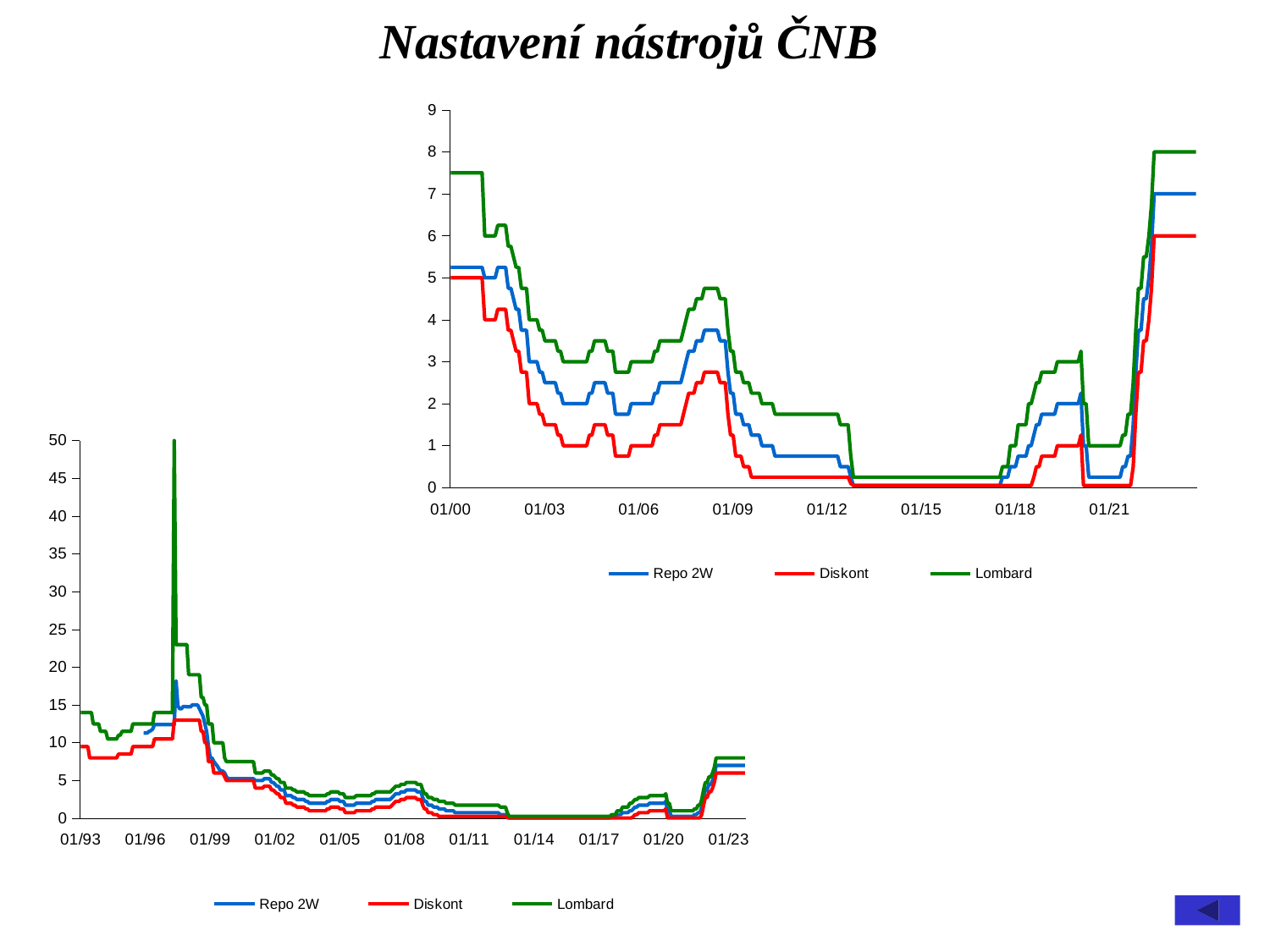

Nastavení nástrojů ČNB

### Chart

| Category | Repo 2W | Diskont | Lombard |
|---|---|---|---|
| 36556 | 5.25 | 5.0 | 7.5 |
| 36585 | 5.25 | 5.0 | 7.5 |
| 36616 | 5.25 | 5.0 | 7.5 |
| 36646 | 5.25 | 5.0 | 7.5 |
| 36677 | 5.25 | 5.0 | 7.5 |
| 36707 | 5.25 | 5.0 | 7.5 |
| 36738 | 5.25 | 5.0 | 7.5 |
| 36769 | 5.25 | 5.0 | 7.5 |
| 36799 | 5.25 | 5.0 | 7.5 |
| 36830 | 5.25 | 5.0 | 7.5 |
| 36860 | 5.25 | 5.0 | 7.5 |
| 36891 | 5.25 | 5.0 | 7.5 |
| 36922 | 5.25 | 5.0 | 7.5 |
| 36950 | 5.0 | 4.0 | 6.0 |
| 36981 | 5.0 | 4.0 | 6.0 |
| 37011 | 5.0 | 4.0 | 6.0 |
| 37042 | 5.0 | 4.0 | 6.0 |
| 37072 | 5.0 | 4.0 | 6.0 |
| 37103 | 5.25 | 4.25 | 6.25 |
| 37134 | 5.25 | 4.25 | 6.25 |
| 37164 | 5.25 | 4.25 | 6.25 |
| 37195 | 5.25 | 4.25 | 6.25 |
| 37225 | 4.75 | 3.75 | 5.75 |
| 37256 | 4.75 | 3.75 | 5.75 |
| 37287 | 4.5 | 3.5 | 5.5 |
| 37315 | 4.25 | 3.25 | 5.25 |
| 37346 | 4.25 | 3.25 | 5.25 |
| 37376 | 3.75 | 2.75 | 4.75 |
| 37407 | 3.75 | 2.75 | 4.75 |
| 37437 | 3.75 | 2.75 | 4.75 |
| 37468 | 3.0 | 2.0 | 4.0 |
| 37499 | 3.0 | 2.0 | 4.0 |
| 37529 | 3.0 | 2.0 | 4.0 |
| 37560 | 3.0 | 2.0 | 4.0 |
| 37590 | 2.75 | 1.75 | 3.75 |
| 37621 | 2.75 | 1.75 | 3.75 |
| 37652 | 2.5 | 1.5 | 3.5 |
| 37680 | 2.5 | 1.5 | 3.5 |
| 37711 | 2.5 | 1.5 | 3.5 |
| 37741 | 2.5 | 1.5 | 3.5 |
| 37772 | 2.5 | 1.5 | 3.5 |
| 37802 | 2.25 | 1.25 | 3.25 |
| 37833 | 2.25 | 1.25 | 3.25 |
| 37864 | 2.0 | 1.0 | 3.0 |
| 37894 | 2.0 | 1.0 | 3.0 |
| 37925 | 2.0 | 1.0 | 3.0 |
| 37955 | 2.0 | 1.0 | 3.0 |
| 37986 | 2.0 | 1.0 | 3.0 |
| 38017 | 2.0 | 1.0 | 3.0 |
| 38046 | 2.0 | 1.0 | 3.0 |
| 38077 | 2.0 | 1.0 | 3.0 |
| 38107 | 2.0 | 1.0 | 3.0 |
| 38138 | 2.0 | 1.0 | 3.0 |
| 38168 | 2.25 | 1.25 | 3.25 |
| 38199 | 2.25 | 1.25 | 3.25 |
| 38230 | 2.5 | 1.5 | 3.5 |
| 38260 | 2.5 | 1.5 | 3.5 |
| 38291 | 2.5 | 1.5 | 3.5 |
| 38321 | 2.5 | 1.5 | 3.5 |
| 38352 | 2.5 | 1.5 | 3.5 |
| 38383 | 2.25 | 1.25 | 3.25 |
| 38411 | 2.25 | 1.25 | 3.25 |
| 38442 | 2.25 | 1.25 | 3.25 |
| 38472 | 1.75 | 0.75 | 2.75 |
| 38503 | 1.75 | 0.75 | 2.75 |
| 38533 | 1.75 | 0.75 | 2.75 |
| 38564 | 1.75 | 0.75 | 2.75 |
| 38595 | 1.75 | 0.75 | 2.75 |
| 38625 | 1.75 | 0.75 | 2.75 |
| 38656 | 2.0 | 1.0 | 3.0 |
| 38686 | 2.0 | 1.0 | 3.0 |
| 38717 | 2.0 | 1.0 | 3.0 |
| 38748 | 2.0 | 1.0 | 3.0 |
| 38776 | 2.0 | 1.0 | 3.0 |
| 38807 | 2.0 | 1.0 | 3.0 |
| 38837 | 2.0 | 1.0 | 3.0 |
| 38868 | 2.0 | 1.0 | 3.0 |
| 38898 | 2.0 | 1.0 | 3.0 |
| 38929 | 2.25 | 1.25 | 3.25 |
| 38960 | 2.25 | 1.25 | 3.25 |
| 38990 | 2.5 | 1.5 | 3.5 |
| 39021 | 2.5 | 1.5 | 3.5 |
| 39051 | 2.5 | 1.5 | 3.5 |
| 39082 | 2.5 | 1.5 | 3.5 |
| 39113 | 2.5 | 1.5 | 3.5 |
| 39141 | 2.5 | 1.5 | 3.5 |
| 39172 | 2.5 | 1.5 | 3.5 |
| 39202 | 2.5 | 1.5 | 3.5 |
| 39233 | 2.5 | 1.5 | 3.5 |
| 39263 | 2.75 | 1.75 | 3.75 |
| 39294 | 3.0 | 2.0 | 4.0 |
| 39325 | 3.25 | 2.25 | 4.25 |
| 39355 | 3.25 | 2.25 | 4.25 |
| 39386 | 3.25 | 2.25 | 4.25 |
| 39416 | 3.5 | 2.5 | 4.5 |
| 39447 | 3.5 | 2.5 | 4.5 |
| 39478 | 3.5 | 2.5 | 4.5 |
| 39507 | 3.75 | 2.75 | 4.75 |
| 39538 | 3.75 | 2.75 | 4.75 |
| 39568 | 3.75 | 2.75 | 4.75 |
| 39599 | 3.75 | 2.75 | 4.75 |
| 39629 | 3.75 | 2.75 | 4.75 |
| 39660 | 3.75 | 2.75 | 4.75 |
| 39691 | 3.5 | 2.5 | 4.5 |
| 39721 | 3.5 | 2.5 | 4.5 |
| 39752 | 3.5 | 2.5 | 4.5 |
| 39782 | 2.75 | 1.75 | 3.75 |
| 39813 | 2.25 | 1.25 | 3.25 |
| 39844 | 2.25 | 1.25 | 3.25 |
| 39872 | 1.75 | 0.75 | 2.75 |
| 39903 | 1.75 | 0.75 | 2.75 |
| 39933 | 1.75 | 0.75 | 2.75 |
| 39964 | 1.5 | 0.5 | 2.5 |
| 39994 | 1.5 | 0.5 | 2.5 |
| 40025 | 1.5 | 0.5 | 2.5 |
| 40056 | 1.25 | 0.25 | 2.25 |
| 40086 | 1.25 | 0.25 | 2.25 |
| 40117 | 1.25 | 0.25 | 2.25 |
| 40147 | 1.25 | 0.25 | 2.25 |
| 40178 | 1.0 | 0.25 | 2.0 |
| 40209 | 1.0 | 0.25 | 2.0 |
| 40237 | 1.0 | 0.25 | 2.0 |
| 40268 | 1.0 | 0.25 | 2.0 |
| 40298 | 1.0 | 0.25 | 2.0 |
| 40329 | 0.75 | 0.25 | 1.75 |
| 40359 | 0.75 | 0.25 | 1.75 |
| 40390 | 0.75 | 0.25 | 1.75 |
| 40421 | 0.75 | 0.25 | 1.75 |
| 40451 | 0.75 | 0.25 | 1.75 |
| 40482 | 0.75 | 0.25 | 1.75 |
| 40512 | 0.75 | 0.25 | 1.75 |
| 40543 | 0.75 | 0.25 | 1.75 |
| 40574 | 0.75 | 0.25 | 1.75 |
| 40602 | 0.75 | 0.25 | 1.75 |
| 40633 | 0.75 | 0.25 | 1.75 |
| 40663 | 0.75 | 0.25 | 1.75 |
| 40694 | 0.75 | 0.25 | 1.75 |
| 40724 | 0.75 | 0.25 | 1.75 |
| 40755 | 0.75 | 0.25 | 1.75 |
| 40786 | 0.75 | 0.25 | 1.75 |
| 40816 | 0.75 | 0.25 | 1.75 |
| 40847 | 0.75 | 0.25 | 1.75 |
| 40877 | 0.75 | 0.25 | 1.75 |
| 40908 | 0.75 | 0.25 | 1.75 |
| 40939 | 0.75 | 0.25 | 1.75 |
| 40968 | 0.75 | 0.25 | 1.75 |
| 40999 | 0.75 | 0.25 | 1.75 |
| 41029 | 0.75 | 0.25 | 1.75 |
| 41060 | 0.75 | 0.25 | 1.75 |
| 41090 | 0.5 | 0.25 | 1.5 |
| 41121 | 0.5 | 0.25 | 1.5 |
| 41152 | 0.5 | 0.25 | 1.5 |
| 41182 | 0.5 | 0.25 | 1.5 |
| 41213 | 0.25 | 0.1 | 0.75 |
| 41243 | 0.05 | 0.05 | 0.25 |
| 41274 | 0.05 | 0.05 | 0.25 |
| 41305 | 0.05 | 0.05 | 0.25 |
| 41333 | 0.05 | 0.05 | 0.25 |
| 41364 | 0.05 | 0.05 | 0.25 |
| 41394 | 0.05 | 0.05 | 0.25 |
| 41425 | 0.05 | 0.05 | 0.25 |
| 41455 | 0.05 | 0.05 | 0.25 |
| 41486 | 0.05 | 0.05 | 0.25 |
| 41517 | 0.05 | 0.05 | 0.25 |
| 41547 | 0.05 | 0.05 | 0.25 |
| 41578 | 0.05 | 0.05 | 0.25 |
| 41608 | 0.05 | 0.05 | 0.25 |
| 41639 | 0.05 | 0.05 | 0.25 |
| 41670 | 0.05 | 0.05 | 0.25 |
| 41698 | 0.05 | 0.05 | 0.25 |
| 41729 | 0.05 | 0.05 | 0.25 |
| 41759 | 0.05 | 0.05 | 0.25 |
| 41790 | 0.05 | 0.05 | 0.25 |
| 41820 | 0.05 | 0.05 | 0.25 |
| 41851 | 0.05 | 0.05 | 0.25 |
| 41882 | 0.05 | 0.05 | 0.25 |
| 41912 | 0.05 | 0.05 | 0.25 |
| 41943 | 0.05 | 0.05 | 0.25 |
| 41973 | 0.05 | 0.05 | 0.25 |
| 42004 | 0.05 | 0.05 | 0.25 |
| 42035 | 0.05 | 0.05 | 0.25 |
| 42063 | 0.05 | 0.05 | 0.25 |
| 42094 | 0.05 | 0.05 | 0.25 |
| 42124 | 0.05 | 0.05 | 0.25 |
| 42155 | 0.05 | 0.05 | 0.25 |
| 42185 | 0.05 | 0.05 | 0.25 |
| 42216 | 0.05 | 0.05 | 0.25 |
| 42247 | 0.05 | 0.05 | 0.25 |
| 42277 | 0.05 | 0.05 | 0.25 |
| 42308 | 0.05 | 0.05 | 0.25 |
| 42338 | 0.05 | 0.05 | 0.25 |
| 42369 | 0.05 | 0.05 | 0.25 |
| 42400 | 0.05 | 0.05 | 0.25 |
| 42429 | 0.05 | 0.05 | 0.25 |
| 42460 | 0.05 | 0.05 | 0.25 |
| 42490 | 0.05 | 0.05 | 0.25 |
| 42521 | 0.05 | 0.05 | 0.25 |
| 42551 | 0.05 | 0.05 | 0.25 |
| 42582 | 0.05 | 0.05 | 0.25 |
| 42613 | 0.05 | 0.05 | 0.25 |
| 42643 | 0.05 | 0.05 | 0.25 |
| 42674 | 0.05 | 0.05 | 0.25 |
| 42704 | 0.05 | 0.05 | 0.25 |
| 42735 | 0.05 | 0.05 | 0.25 |
| 42766 | 0.05 | 0.05 | 0.25 |
| 42794 | 0.05 | 0.05 | 0.25 |
| 42825 | 0.05 | 0.05 | 0.25 |
| 42855 | 0.05 | 0.05 | 0.25 |
| 42886 | 0.05 | 0.05 | 0.25 |
| 42916 | 0.05 | 0.05 | 0.25 |
| 42947 | 0.05 | 0.05 | 0.25 |
| 42978 | 0.25 | 0.05 | 0.5 |
| 43008 | 0.25 | 0.05 | 0.5 |
| 43039 | 0.25 | 0.05 | 0.5 |
| 43069 | 0.5 | 0.05 | 1.0 |
| 43100 | 0.5 | 0.05 | 1.0 |
| 43131 | 0.5 | 0.05 | 1.0 |
| 43159 | 0.75 | 0.05 | 1.5 |
| 43190 | 0.75 | 0.05 | 1.5 |
| 43220 | 0.75 | 0.05 | 1.5 |
| 43251 | 0.75 | 0.05 | 1.5 |
| 43281 | 1.0 | 0.05 | 2.0 |
| 43312 | 1.0 | 0.05 | 2.0 |
| 43343 | 1.25 | 0.25 | 2.25 |
| 43373 | 1.5 | 0.5 | 2.5 |
| 43404 | 1.5 | 0.5 | 2.5 |
| 43434 | 1.75 | 0.75 | 2.75 |
| 43465 | 1.75 | 0.75 | 2.75 |
| 43496 | 1.75 | 0.75 | 2.75 |
| 43524 | 1.75 | 0.75 | 2.75 |
| 43555 | 1.75 | 0.75 | 2.75 |
| 43585 | 1.75 | 0.75 | 2.75 |
| 43616 | 2.0 | 1.0 | 3.0 |
| 43646 | 2.0 | 1.0 | 3.0 |
| 43677 | 2.0 | 1.0 | 3.0 |
| 43708 | 2.0 | 1.0 | 3.0 |
| 43738 | 2.0 | 1.0 | 3.0 |
| 43769 | 2.0 | 1.0 | 3.0 |
| 43799 | 2.0 | 1.0 | 3.0 |
| 43830 | 2.0 | 1.0 | 3.0 |
| 43861 | 2.0 | 1.0 | 3.0 |
| 43890 | 2.25 | 1.25 | 3.25 |
| 43921 | 1.0 | 0.05 | 2.0 |
| 43951 | 1.0 | 0.05 | 2.0 |
| 43982 | 0.25 | 0.05 | 1.0 |
| 44012 | 0.25 | 0.05 | 1.0 |
| 44043 | 0.25 | 0.05 | 1.0 |
| 44074 | 0.25 | 0.05 | 1.0 |
| 44104 | 0.25 | 0.05 | 1.0 |
| 44135 | 0.25 | 0.05 | 1.0 |
| 44165 | 0.25 | 0.05 | 1.0 |
| 44196 | 0.25 | 0.05 | 1.0 |
| 44227 | 0.25 | 0.05 | 1.0 |
| 44255 | 0.25 | 0.05 | 1.0 |
| 44286 | 0.25 | 0.05 | 1.0 |
| 44316 | 0.25 | 0.05 | 1.0 |
| 44347 | 0.25 | 0.05 | 1.0 |
| 44377 | 0.5 | 0.05 | 1.25 |
| 44408 | 0.5 | 0.05 | 1.25 |
| 44439 | 0.75 | 0.05 | 1.75 |
| 44469 | 0.75 | 0.05 | 1.75 |
| 44500 | 1.5 | 0.5 | 2.5 |
| 44530 | 2.75 | 1.75 | 3.75 |
| 44561 | 3.75 | 2.75 | 4.75 |
| 44592 | 3.75 | 2.75 | 4.75 |
| 44620 | 4.5 | 3.5 | 5.5 |
| 44651 | 4.5 | 3.5 | 5.5 |
| 44681 | 5.0 | 4.0 | 6.0 |
| 44712 | 5.75 | 4.75 | 6.75 |
| 44742 | 7.0 | 6.0 | 8.0 |
| 44773 | 7.0 | 6.0 | 8.0 |
| 44804 | 7.0 | 6.0 | 8.0 |
| 44834 | 7.0 | 6.0 | 8.0 |
| 44865 | 7.0 | 6.0 | 8.0 |
| 44895 | 7.0 | 6.0 | 8.0 |
| 44926 | 7.0 | 6.0 | 8.0 |
| 44957 | 7.0 | 6.0 | 8.0 |
| 44985 | 7.0 | 6.0 | 8.0 |
| 45016 | 7.0 | 6.0 | 8.0 |
| 45046 | 7.0 | 6.0 | 8.0 |
| 45077 | 7.0 | 6.0 | 8.0 |
| 45107 | 7.0 | 6.0 | 8.0 |
| 45138 | 7.0 | 6.0 | 8.0 |
| 45169 | 7.0 | 6.0 | 8.0 |
| 45199 | 7.0 | 6.0 | 8.0 |
| 45230 | 7.0 | 6.0 | 8.0 |

### Chart

| Category | Repo 2W | Diskont | Lombard |
|---|---|---|---|
| 34000 | None | 9.5 | 14.0 |
| 34028 | None | 9.5 | 14.0 |
| 34059 | None | 9.5 | 14.0 |
| 34089 | None | 9.5 | 14.0 |
| 34120 | None | 9.5 | 14.0 |
| 34150 | None | 8.0 | 14.0 |
| 34181 | None | 8.0 | 14.0 |
| 34212 | None | 8.0 | 12.5 |
| 34242 | None | 8.0 | 12.5 |
| 34273 | None | 8.0 | 12.5 |
| 34303 | None | 8.0 | 12.5 |
| 34334 | None | 8.0 | 11.5 |
| 34365 | None | 8.0 | 11.5 |
| 34393 | None | 8.0 | 11.5 |
| 34424 | None | 8.0 | 11.5 |
| 34454 | None | 8.0 | 10.5 |
| 34485 | None | 8.0 | 10.5 |
| 34515 | None | 8.0 | 10.5 |
| 34546 | None | 8.0 | 10.5 |
| 34577 | None | 8.0 | 10.5 |
| 34607 | None | 8.0 | 10.5 |
| 34638 | None | 8.5 | 11.0 |
| 34668 | None | 8.5 | 11.0 |
| 34699 | None | 8.5 | 11.5 |
| 34730 | None | 8.5 | 11.5 |
| 34758 | None | 8.5 | 11.5 |
| 34789 | None | 8.5 | 11.5 |
| 34819 | None | 8.5 | 11.5 |
| 34850 | None | 8.5 | 11.5 |
| 34880 | None | 9.5 | 12.5 |
| 34911 | None | 9.5 | 12.5 |
| 34942 | None | 9.5 | 12.5 |
| 34972 | None | 9.5 | 12.5 |
| 35003 | None | 9.5 | 12.5 |
| 35033 | None | 9.5 | 12.5 |
| 35064 | 11.3 | 9.5 | 12.5 |
| 35095 | 11.3 | 9.5 | 12.5 |
| 35124 | 11.3 | 9.5 | 12.5 |
| 35155 | 11.5 | 9.5 | 12.5 |
| 35185 | 11.6 | 9.5 | 12.5 |
| 35216 | 11.8 | 9.5 | 12.5 |
| 35246 | 12.4 | 10.5 | 14.0 |
| 35277 | 12.4 | 10.5 | 14.0 |
| 35308 | 12.4 | 10.5 | 14.0 |
| 35338 | 12.4 | 10.5 | 14.0 |
| 35369 | 12.4 | 10.5 | 14.0 |
| 35399 | 12.4 | 10.5 | 14.0 |
| 35430 | 12.4 | 10.5 | 14.0 |
| 35461 | 12.4 | 10.5 | 14.0 |
| 35489 | 12.4 | 10.5 | 14.0 |
| 35520 | 12.4 | 10.5 | 14.0 |
| 35550 | 12.4 | 10.5 | 14.0 |
| 35581 | 12.4 | 13.0 | 50.0 |
| 35611 | 18.2 | 13.0 | 23.0 |
| 35642 | 14.9 | 13.0 | 23.0 |
| 35673 | 14.5 | 13.0 | 23.0 |
| 35703 | 14.5 | 13.0 | 23.0 |
| 35734 | 14.8 | 13.0 | 23.0 |
| 35764 | 14.8 | 13.0 | 23.0 |
| 35795 | 14.75 | 13.0 | 23.0 |
| 35826 | 14.75 | 13.0 | 19.0 |
| 35854 | 14.75 | 13.0 | 19.0 |
| 35885 | 15.0 | 13.0 | 19.0 |
| 35915 | 15.0 | 13.0 | 19.0 |
| 35946 | 15.0 | 13.0 | 19.0 |
| 35976 | 15.0 | 13.0 | 19.0 |
| 36007 | 14.5 | 13.0 | 19.0 |
| 36038 | 14.0 | 11.5 | 16.0 |
| 36068 | 13.5 | 11.5 | 16.0 |
| 36099 | 12.5 | 10.0 | 15.0 |
| 36129 | 11.5 | 10.0 | 15.0 |
| 36160 | 9.5 | 7.5 | 12.5 |
| 36191 | 8.0 | 7.5 | 12.5 |
| 36219 | 8.0 | 7.5 | 12.5 |
| 36250 | 7.5 | 6.0 | 10.0 |
| 36280 | 7.2 | 6.0 | 10.0 |
| 36311 | 6.9 | 6.0 | 10.0 |
| 36341 | 6.5 | 6.0 | 10.0 |
| 36372 | 6.25 | 6.0 | 10.0 |
| 36403 | 6.25 | 6.0 | 10.0 |
| 36433 | 6.0 | 5.5 | 8.0 |
| 36464 | 5.5 | 5.0 | 7.5 |
| 36494 | 5.25 | 5.0 | 7.5 |
| 36525 | 5.25 | 5.0 | 7.5 |
| 36556 | 5.25 | 5.0 | 7.5 |
| 36585 | 5.25 | 5.0 | 7.5 |
| 36616 | 5.25 | 5.0 | 7.5 |
| 36646 | 5.25 | 5.0 | 7.5 |
| 36677 | 5.25 | 5.0 | 7.5 |
| 36707 | 5.25 | 5.0 | 7.5 |
| 36738 | 5.25 | 5.0 | 7.5 |
| 36769 | 5.25 | 5.0 | 7.5 |
| 36799 | 5.25 | 5.0 | 7.5 |
| 36830 | 5.25 | 5.0 | 7.5 |
| 36860 | 5.25 | 5.0 | 7.5 |
| 36891 | 5.25 | 5.0 | 7.5 |
| 36922 | 5.25 | 5.0 | 7.5 |
| 36950 | 5.0 | 4.0 | 6.0 |
| 36981 | 5.0 | 4.0 | 6.0 |
| 37011 | 5.0 | 4.0 | 6.0 |
| 37042 | 5.0 | 4.0 | 6.0 |
| 37072 | 5.0 | 4.0 | 6.0 |
| 37103 | 5.25 | 4.25 | 6.25 |
| 37134 | 5.25 | 4.25 | 6.25 |
| 37164 | 5.25 | 4.25 | 6.25 |
| 37195 | 5.25 | 4.25 | 6.25 |
| 37225 | 4.75 | 3.75 | 5.75 |
| 37256 | 4.75 | 3.75 | 5.75 |
| 37287 | 4.5 | 3.5 | 5.5 |
| 37315 | 4.25 | 3.25 | 5.25 |
| 37346 | 4.25 | 3.25 | 5.25 |
| 37376 | 3.75 | 2.75 | 4.75 |
| 37407 | 3.75 | 2.75 | 4.75 |
| 37437 | 3.75 | 2.75 | 4.75 |
| 37468 | 3.0 | 2.0 | 4.0 |
| 37499 | 3.0 | 2.0 | 4.0 |
| 37529 | 3.0 | 2.0 | 4.0 |
| 37560 | 3.0 | 2.0 | 4.0 |
| 37590 | 2.75 | 1.75 | 3.75 |
| 37621 | 2.75 | 1.75 | 3.75 |
| 37652 | 2.5 | 1.5 | 3.5 |
| 37680 | 2.5 | 1.5 | 3.5 |
| 37711 | 2.5 | 1.5 | 3.5 |
| 37741 | 2.5 | 1.5 | 3.5 |
| 37772 | 2.5 | 1.5 | 3.5 |
| 37802 | 2.25 | 1.25 | 3.25 |
| 37833 | 2.25 | 1.25 | 3.25 |
| 37864 | 2.0 | 1.0 | 3.0 |
| 37894 | 2.0 | 1.0 | 3.0 |
| 37925 | 2.0 | 1.0 | 3.0 |
| 37955 | 2.0 | 1.0 | 3.0 |
| 37986 | 2.0 | 1.0 | 3.0 |
| 38017 | 2.0 | 1.0 | 3.0 |
| 38046 | 2.0 | 1.0 | 3.0 |
| 38077 | 2.0 | 1.0 | 3.0 |
| 38107 | 2.0 | 1.0 | 3.0 |
| 38138 | 2.0 | 1.0 | 3.0 |
| 38168 | 2.25 | 1.25 | 3.25 |
| 38199 | 2.25 | 1.25 | 3.25 |
| 38230 | 2.5 | 1.5 | 3.5 |
| 38260 | 2.5 | 1.5 | 3.5 |
| 38291 | 2.5 | 1.5 | 3.5 |
| 38321 | 2.5 | 1.5 | 3.5 |
| 38352 | 2.5 | 1.5 | 3.5 |
| 38383 | 2.25 | 1.25 | 3.25 |
| 38411 | 2.25 | 1.25 | 3.25 |
| 38442 | 2.25 | 1.25 | 3.25 |
| 38472 | 1.75 | 0.75 | 2.75 |
| 38503 | 1.75 | 0.75 | 2.75 |
| 38533 | 1.75 | 0.75 | 2.75 |
| 38564 | 1.75 | 0.75 | 2.75 |
| 38595 | 1.75 | 0.75 | 2.75 |
| 38625 | 1.75 | 0.75 | 2.75 |
| 38656 | 2.0 | 1.0 | 3.0 |
| 38686 | 2.0 | 1.0 | 3.0 |
| 38717 | 2.0 | 1.0 | 3.0 |
| 38748 | 2.0 | 1.0 | 3.0 |
| 38776 | 2.0 | 1.0 | 3.0 |
| 38807 | 2.0 | 1.0 | 3.0 |
| 38837 | 2.0 | 1.0 | 3.0 |
| 38868 | 2.0 | 1.0 | 3.0 |
| 38898 | 2.0 | 1.0 | 3.0 |
| 38929 | 2.25 | 1.25 | 3.25 |
| 38960 | 2.25 | 1.25 | 3.25 |
| 38990 | 2.5 | 1.5 | 3.5 |
| 39021 | 2.5 | 1.5 | 3.5 |
| 39051 | 2.5 | 1.5 | 3.5 |
| 39082 | 2.5 | 1.5 | 3.5 |
| 39113 | 2.5 | 1.5 | 3.5 |
| 39141 | 2.5 | 1.5 | 3.5 |
| 39172 | 2.5 | 1.5 | 3.5 |
| 39202 | 2.5 | 1.5 | 3.5 |
| 39233 | 2.5 | 1.5 | 3.5 |
| 39263 | 2.75 | 1.75 | 3.75 |
| 39294 | 3.0 | 2.0 | 4.0 |
| 39325 | 3.25 | 2.25 | 4.25 |
| 39355 | 3.25 | 2.25 | 4.25 |
| 39386 | 3.25 | 2.25 | 4.25 |
| 39416 | 3.5 | 2.5 | 4.5 |
| 39447 | 3.5 | 2.5 | 4.5 |
| 39478 | 3.5 | 2.5 | 4.5 |
| 39507 | 3.75 | 2.75 | 4.75 |
| 39538 | 3.75 | 2.75 | 4.75 |
| 39568 | 3.75 | 2.75 | 4.75 |
| 39599 | 3.75 | 2.75 | 4.75 |
| 39629 | 3.75 | 2.75 | 4.75 |
| 39660 | 3.75 | 2.75 | 4.75 |
| 39691 | 3.5 | 2.5 | 4.5 |
| 39721 | 3.5 | 2.5 | 4.5 |
| 39752 | 3.5 | 2.5 | 4.5 |
| 39782 | 2.75 | 1.75 | 3.75 |
| 39813 | 2.25 | 1.25 | 3.25 |
| 39844 | 2.25 | 1.25 | 3.25 |
| 39872 | 1.75 | 0.75 | 2.75 |
| 39903 | 1.75 | 0.75 | 2.75 |
| 39933 | 1.75 | 0.75 | 2.75 |
| 39964 | 1.5 | 0.5 | 2.5 |
| 39994 | 1.5 | 0.5 | 2.5 |
| 40025 | 1.5 | 0.5 | 2.5 |
| 40056 | 1.25 | 0.25 | 2.25 |
| 40086 | 1.25 | 0.25 | 2.25 |
| 40117 | 1.25 | 0.25 | 2.25 |
| 40147 | 1.25 | 0.25 | 2.25 |
| 40178 | 1.0 | 0.25 | 2.0 |
| 40209 | 1.0 | 0.25 | 2.0 |
| 40237 | 1.0 | 0.25 | 2.0 |
| 40268 | 1.0 | 0.25 | 2.0 |
| 40298 | 1.0 | 0.25 | 2.0 |
| 40329 | 0.75 | 0.25 | 1.75 |
| 40359 | 0.75 | 0.25 | 1.75 |
| 40390 | 0.75 | 0.25 | 1.75 |
| 40421 | 0.75 | 0.25 | 1.75 |
| 40451 | 0.75 | 0.25 | 1.75 |
| 40482 | 0.75 | 0.25 | 1.75 |
| 40512 | 0.75 | 0.25 | 1.75 |
| 40543 | 0.75 | 0.25 | 1.75 |
| 40574 | 0.75 | 0.25 | 1.75 |
| 40602 | 0.75 | 0.25 | 1.75 |
| 40633 | 0.75 | 0.25 | 1.75 |
| 40663 | 0.75 | 0.25 | 1.75 |
| 40694 | 0.75 | 0.25 | 1.75 |
| 40724 | 0.75 | 0.25 | 1.75 |
| 40755 | 0.75 | 0.25 | 1.75 |
| 40786 | 0.75 | 0.25 | 1.75 |
| 40816 | 0.75 | 0.25 | 1.75 |
| 40847 | 0.75 | 0.25 | 1.75 |
| 40877 | 0.75 | 0.25 | 1.75 |
| 40908 | 0.75 | 0.25 | 1.75 |
| 40939 | 0.75 | 0.25 | 1.75 |
| 40968 | 0.75 | 0.25 | 1.75 |
| 40999 | 0.75 | 0.25 | 1.75 |
| 41029 | 0.75 | 0.25 | 1.75 |
| 41060 | 0.75 | 0.25 | 1.75 |
| 41090 | 0.5 | 0.25 | 1.5 |
| 41121 | 0.5 | 0.25 | 1.5 |
| 41152 | 0.5 | 0.25 | 1.5 |
| 41182 | 0.5 | 0.25 | 1.5 |
| 41213 | 0.25 | 0.1 | 0.75 |
| 41243 | 0.05 | 0.05 | 0.25 |
| 41274 | 0.05 | 0.05 | 0.25 |
| 41305 | 0.05 | 0.05 | 0.25 |
| 41333 | 0.05 | 0.05 | 0.25 |
| 41364 | 0.05 | 0.05 | 0.25 |
| 41394 | 0.05 | 0.05 | 0.25 |
| 41425 | 0.05 | 0.05 | 0.25 |
| 41455 | 0.05 | 0.05 | 0.25 |
| 41486 | 0.05 | 0.05 | 0.25 |
| 41517 | 0.05 | 0.05 | 0.25 |
| 41547 | 0.05 | 0.05 | 0.25 |
| 41578 | 0.05 | 0.05 | 0.25 |
| 41608 | 0.05 | 0.05 | 0.25 |
| 41639 | 0.05 | 0.05 | 0.25 |
| 41670 | 0.05 | 0.05 | 0.25 |
| 41698 | 0.05 | 0.05 | 0.25 |
| 41729 | 0.05 | 0.05 | 0.25 |
| 41759 | 0.05 | 0.05 | 0.25 |
| 41790 | 0.05 | 0.05 | 0.25 |
| 41820 | 0.05 | 0.05 | 0.25 |
| 41851 | 0.05 | 0.05 | 0.25 |
| 41882 | 0.05 | 0.05 | 0.25 |
| 41912 | 0.05 | 0.05 | 0.25 |
| 41943 | 0.05 | 0.05 | 0.25 |
| 41973 | 0.05 | 0.05 | 0.25 |
| 42004 | 0.05 | 0.05 | 0.25 |
| 42035 | 0.05 | 0.05 | 0.25 |
| 42063 | 0.05 | 0.05 | 0.25 |
| 42094 | 0.05 | 0.05 | 0.25 |
| 42124 | 0.05 | 0.05 | 0.25 |
| 42155 | 0.05 | 0.05 | 0.25 |
| 42185 | 0.05 | 0.05 | 0.25 |
| 42216 | 0.05 | 0.05 | 0.25 |
| 42247 | 0.05 | 0.05 | 0.25 |
| 42277 | 0.05 | 0.05 | 0.25 |
| 42308 | 0.05 | 0.05 | 0.25 |
| 42338 | 0.05 | 0.05 | 0.25 |
| 42369 | 0.05 | 0.05 | 0.25 |
| 42400 | 0.05 | 0.05 | 0.25 |
| 42429 | 0.05 | 0.05 | 0.25 |
| 42460 | 0.05 | 0.05 | 0.25 |
| 42490 | 0.05 | 0.05 | 0.25 |
| 42521 | 0.05 | 0.05 | 0.25 |
| 42551 | 0.05 | 0.05 | 0.25 |
| 42582 | 0.05 | 0.05 | 0.25 |
| 42613 | 0.05 | 0.05 | 0.25 |
| 42643 | 0.05 | 0.05 | 0.25 |
| 42674 | 0.05 | 0.05 | 0.25 |
| 42704 | 0.05 | 0.05 | 0.25 |
| 42735 | 0.05 | 0.05 | 0.25 |
| 42766 | 0.05 | 0.05 | 0.25 |
| 42794 | 0.05 | 0.05 | 0.25 |
| 42825 | 0.05 | 0.05 | 0.25 |
| 42855 | 0.05 | 0.05 | 0.25 |
| 42886 | 0.05 | 0.05 | 0.25 |
| 42916 | 0.05 | 0.05 | 0.25 |
| 42947 | 0.05 | 0.05 | 0.25 |
| 42978 | 0.25 | 0.05 | 0.5 |
| 43008 | 0.25 | 0.05 | 0.5 |
| 43039 | 0.25 | 0.05 | 0.5 |
| 43069 | 0.5 | 0.05 | 1.0 |
| 43100 | 0.5 | 0.05 | 1.0 |
| 43131 | 0.5 | 0.05 | 1.0 |
| 43159 | 0.75 | 0.05 | 1.5 |
| 43190 | 0.75 | 0.05 | 1.5 |
| 43220 | 0.75 | 0.05 | 1.5 |
| 43251 | 0.75 | 0.05 | 1.5 |
| 43281 | 1.0 | 0.05 | 2.0 |
| 43312 | 1.0 | 0.05 | 2.0 |
| 43343 | 1.25 | 0.25 | 2.25 |
| 43373 | 1.5 | 0.5 | 2.5 |
| 43404 | 1.5 | 0.5 | 2.5 |
| 43434 | 1.75 | 0.75 | 2.75 |
| 43465 | 1.75 | 0.75 | 2.75 |
| 43496 | 1.75 | 0.75 | 2.75 |
| 43524 | 1.75 | 0.75 | 2.75 |
| 43555 | 1.75 | 0.75 | 2.75 |
| 43585 | 1.75 | 0.75 | 2.75 |
| 43616 | 2.0 | 1.0 | 3.0 |
| 43646 | 2.0 | 1.0 | 3.0 |
| 43677 | 2.0 | 1.0 | 3.0 |
| 43708 | 2.0 | 1.0 | 3.0 |
| 43738 | 2.0 | 1.0 | 3.0 |
| 43769 | 2.0 | 1.0 | 3.0 |
| 43799 | 2.0 | 1.0 | 3.0 |
| 43830 | 2.0 | 1.0 | 3.0 |
| 43861 | 2.0 | 1.0 | 3.0 |
| 43890 | 2.25 | 1.25 | 3.25 |
| 43921 | 1.0 | 0.05 | 2.0 |
| 43951 | 1.0 | 0.05 | 2.0 |
| 43982 | 0.25 | 0.05 | 1.0 |
| 44012 | 0.25 | 0.05 | 1.0 |
| 44043 | 0.25 | 0.05 | 1.0 |
| 44074 | 0.25 | 0.05 | 1.0 |
| 44104 | 0.25 | 0.05 | 1.0 |
| 44135 | 0.25 | 0.05 | 1.0 |
| 44165 | 0.25 | 0.05 | 1.0 |
| 44196 | 0.25 | 0.05 | 1.0 |
| 44227 | 0.25 | 0.05 | 1.0 |
| 44255 | 0.25 | 0.05 | 1.0 |
| 44286 | 0.25 | 0.05 | 1.0 |
| 44316 | 0.25 | 0.05 | 1.0 |
| 44347 | 0.25 | 0.05 | 1.0 |
| 44377 | 0.5 | 0.05 | 1.25 |
| 44408 | 0.5 | 0.05 | 1.25 |
| 44439 | 0.75 | 0.05 | 1.75 |
| 44469 | 0.75 | 0.05 | 1.75 |
| 44500 | 1.5 | 0.5 | 2.5 |
| 44530 | 2.75 | 1.75 | 3.75 |
| 44561 | 3.75 | 2.75 | 4.75 |
| 44592 | 3.75 | 2.75 | 4.75 |
| 44620 | 4.5 | 3.5 | 5.5 |
| 44651 | 4.5 | 3.5 | 5.5 |
| 44681 | 5.0 | 4.0 | 6.0 |
| 44712 | 5.75 | 4.75 | 6.75 |
| 44742 | 7.0 | 6.0 | 8.0 |
| 44773 | 7.0 | 6.0 | 8.0 |
| 44804 | 7.0 | 6.0 | 8.0 |
| 44834 | 7.0 | 6.0 | 8.0 |
| 44865 | 7.0 | 6.0 | 8.0 |
| 44895 | 7.0 | 6.0 | 8.0 |
| 44926 | 7.0 | 6.0 | 8.0 |
| 44957 | 7.0 | 6.0 | 8.0 |
| 44985 | 7.0 | 6.0 | 8.0 |
| 45016 | 7.0 | 6.0 | 8.0 |
| 45046 | 7.0 | 6.0 | 8.0 |
| 45077 | 7.0 | 6.0 | 8.0 |
| 45107 | 7.0 | 6.0 | 8.0 |
| 45138 | 7.0 | 6.0 | 8.0 |
| 45169 | 7.0 | 6.0 | 8.0 |
| 45199 | 7.0 | 6.0 | 8.0 |
| 45230 | 7.0 | 6.0 | 8.0 |